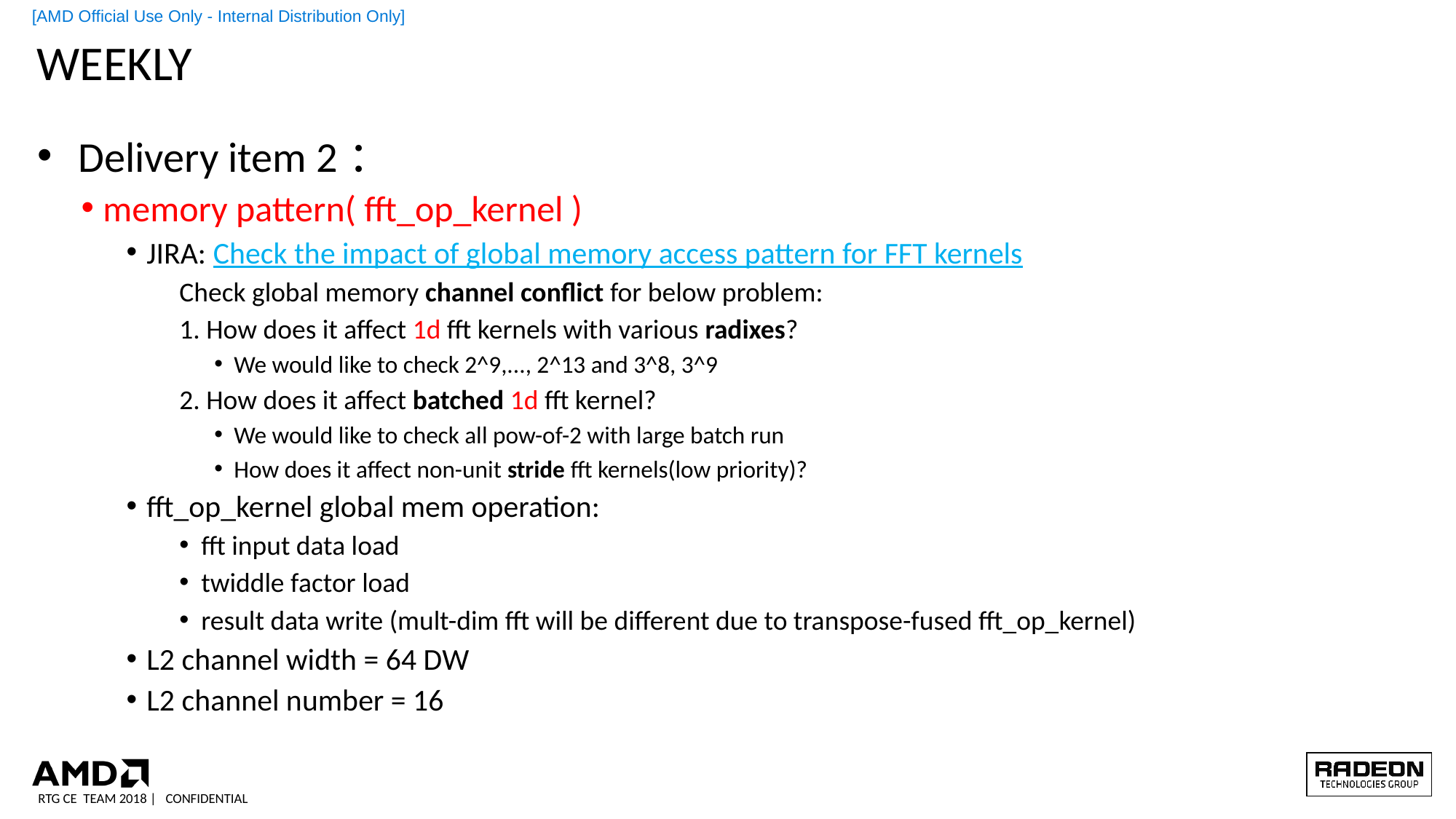

# Weekly

Delivery item 2：
memory pattern( fft_op_kernel )
JIRA: Check the impact of global memory access pattern for FFT kernels
Check global memory channel conflict for below problem:
1. How does it affect 1d fft kernels with various radixes?
We would like to check 2^9,..., 2^13 and 3^8, 3^9
2. How does it affect batched 1d fft kernel?
We would like to check all pow-of-2 with large batch run
How does it affect non-unit stride fft kernels(low priority)?
fft_op_kernel global mem operation:
fft input data load
twiddle factor load
result data write (mult-dim fft will be different due to transpose-fused fft_op_kernel)
L2 channel width = 64 DW
L2 channel number = 16